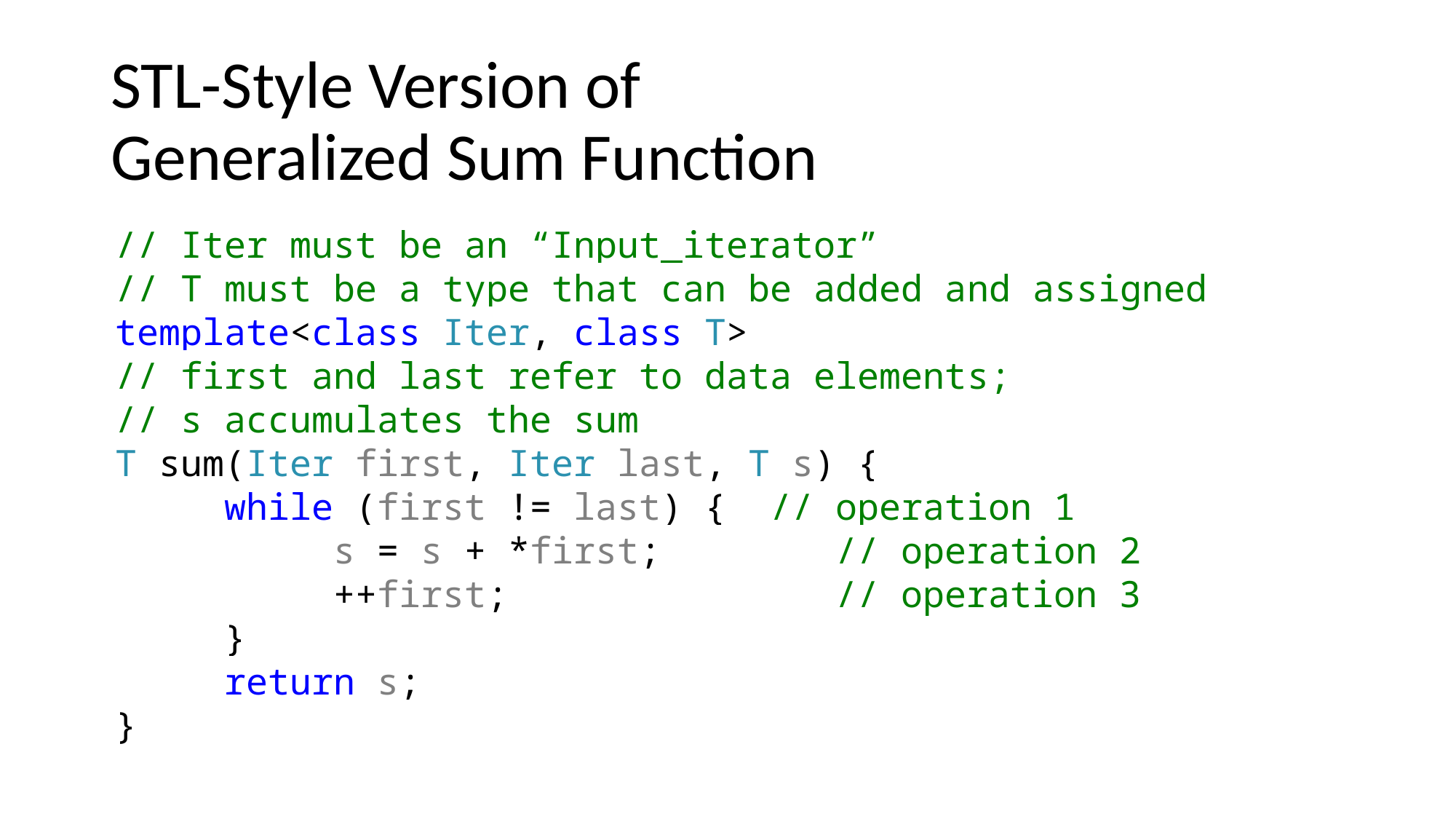

# STL-Style Version of Generalized Sum Function
// Iter must be an “Input_iterator”
// T must be a type that can be added and assigned
template<class Iter, class T>
// first and last refer to data elements;
// s accumulates the sum
T sum(Iter first, Iter last, T s) {
	while (first != last) {  // operation 1
		s = s + *first;        // operation 2
		++first;               // operation 3
	}
	return s;
}